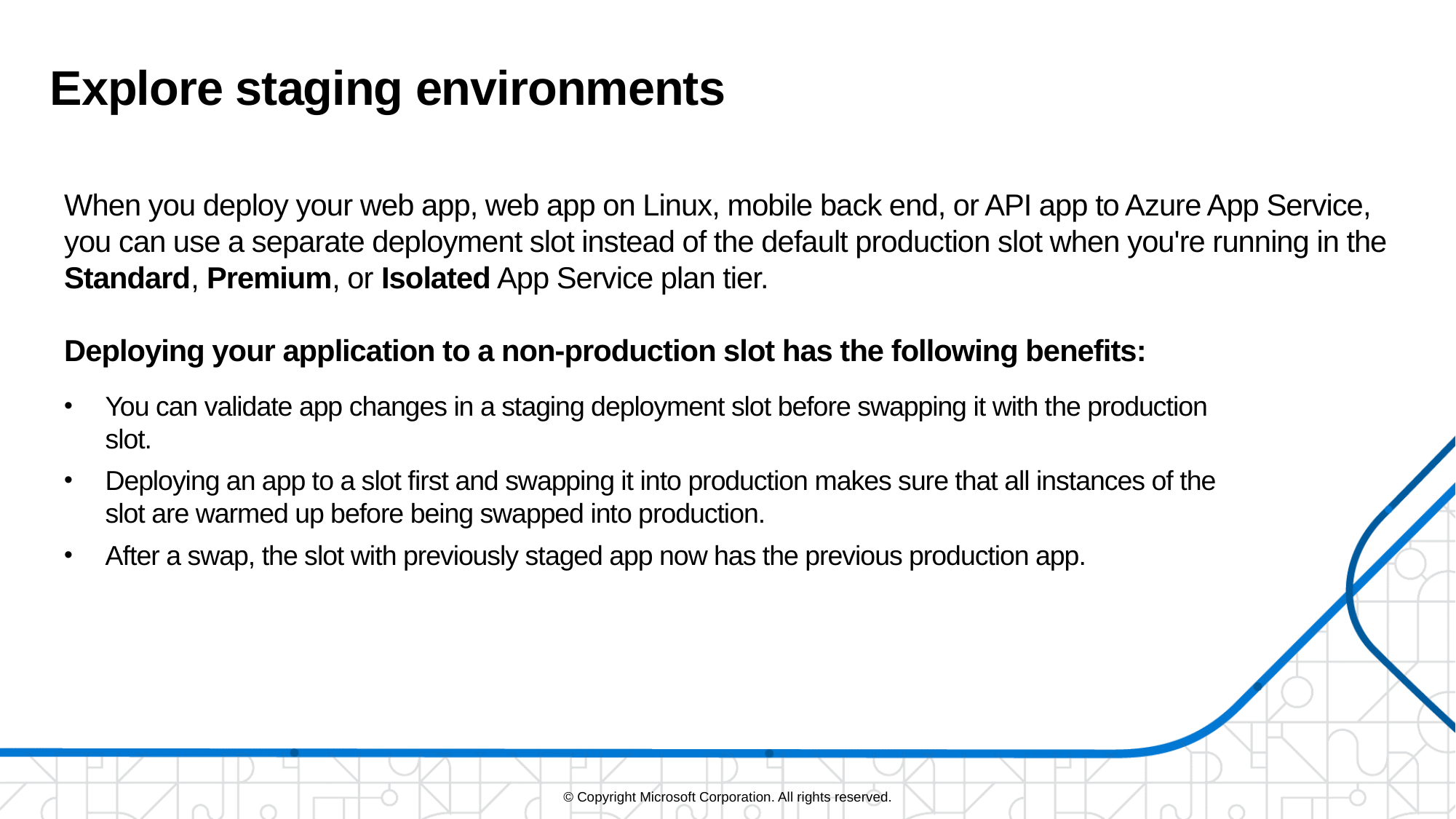

# Explore staging environments
When you deploy your web app, web app on Linux, mobile back end, or API app to Azure App Service, you can use a separate deployment slot instead of the default production slot when you're running in the Standard, Premium, or Isolated App Service plan tier.
Deploying your application to a non-production slot has the following benefits:
You can validate app changes in a staging deployment slot before swapping it with the production slot.
Deploying an app to a slot first and swapping it into production makes sure that all instances of the slot are warmed up before being swapped into production.
After a swap, the slot with previously staged app now has the previous production app.